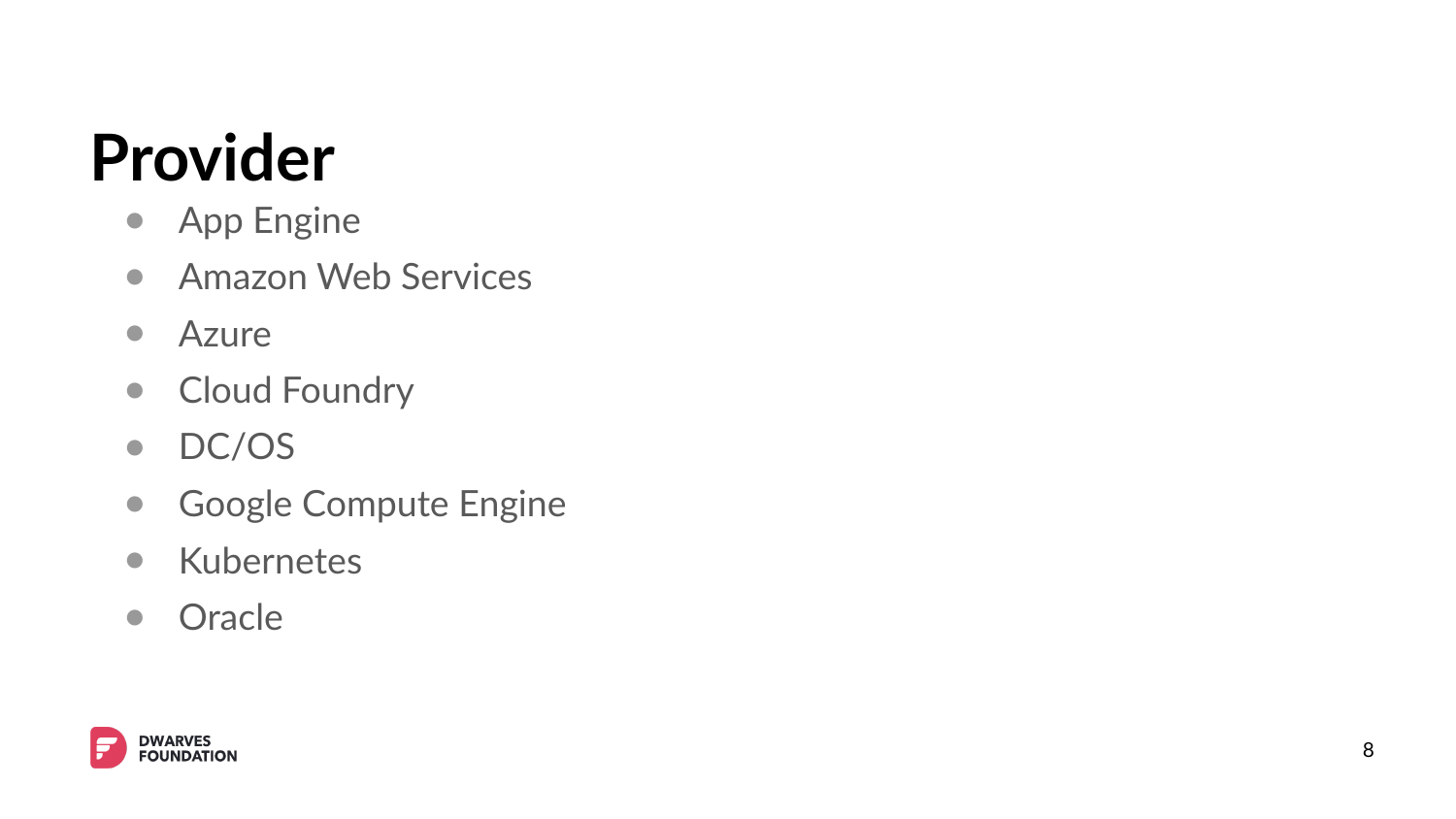

# Provider
App Engine
Amazon Web Services
Azure
Cloud Foundry
DC/OS
Google Compute Engine
Kubernetes
Oracle

8